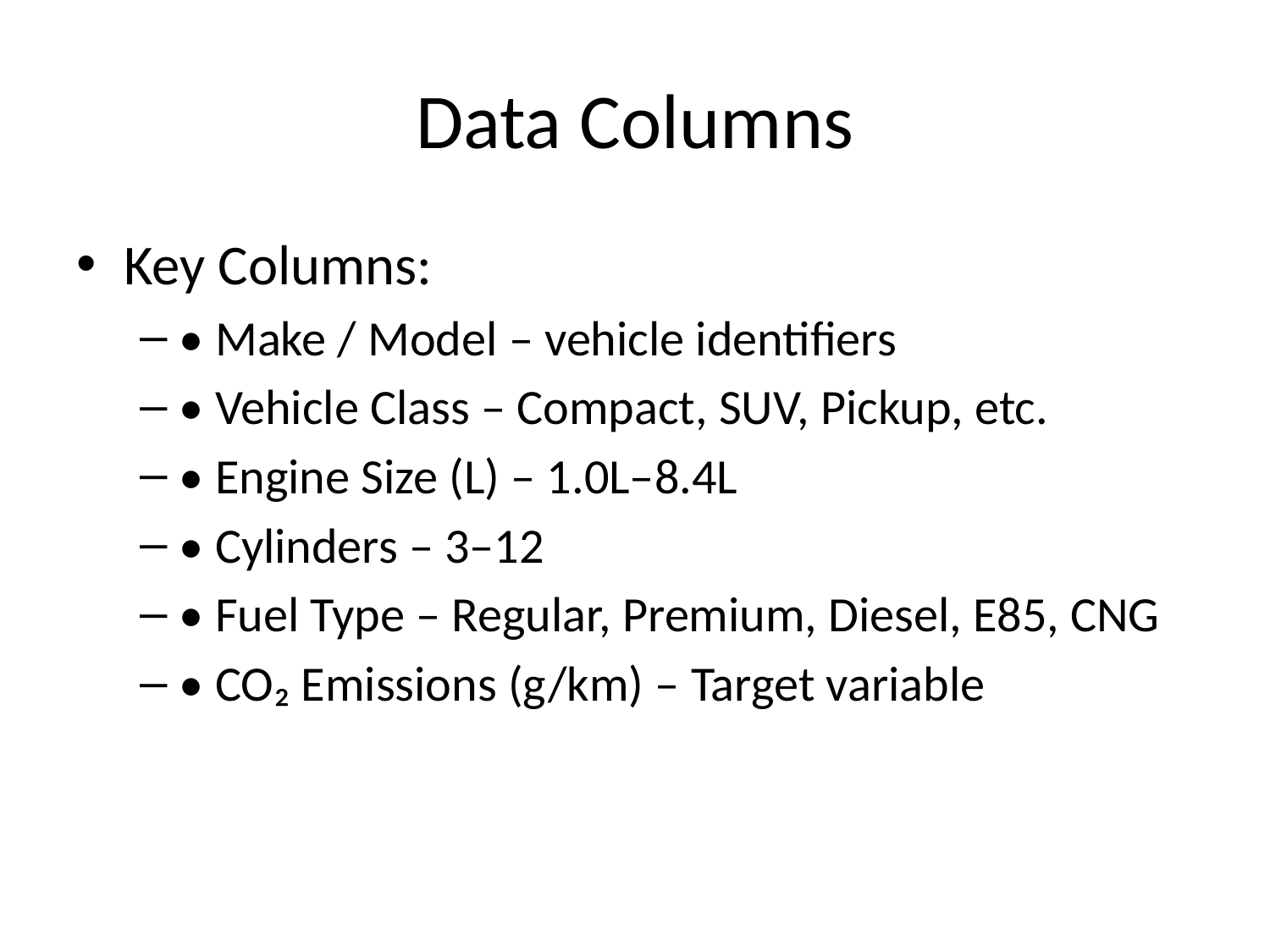

# Data Columns
Key Columns:
• Make / Model – vehicle identifiers
• Vehicle Class – Compact, SUV, Pickup, etc.
• Engine Size (L) – 1.0L–8.4L
• Cylinders – 3–12
• Fuel Type – Regular, Premium, Diesel, E85, CNG
• CO₂ Emissions (g/km) – Target variable